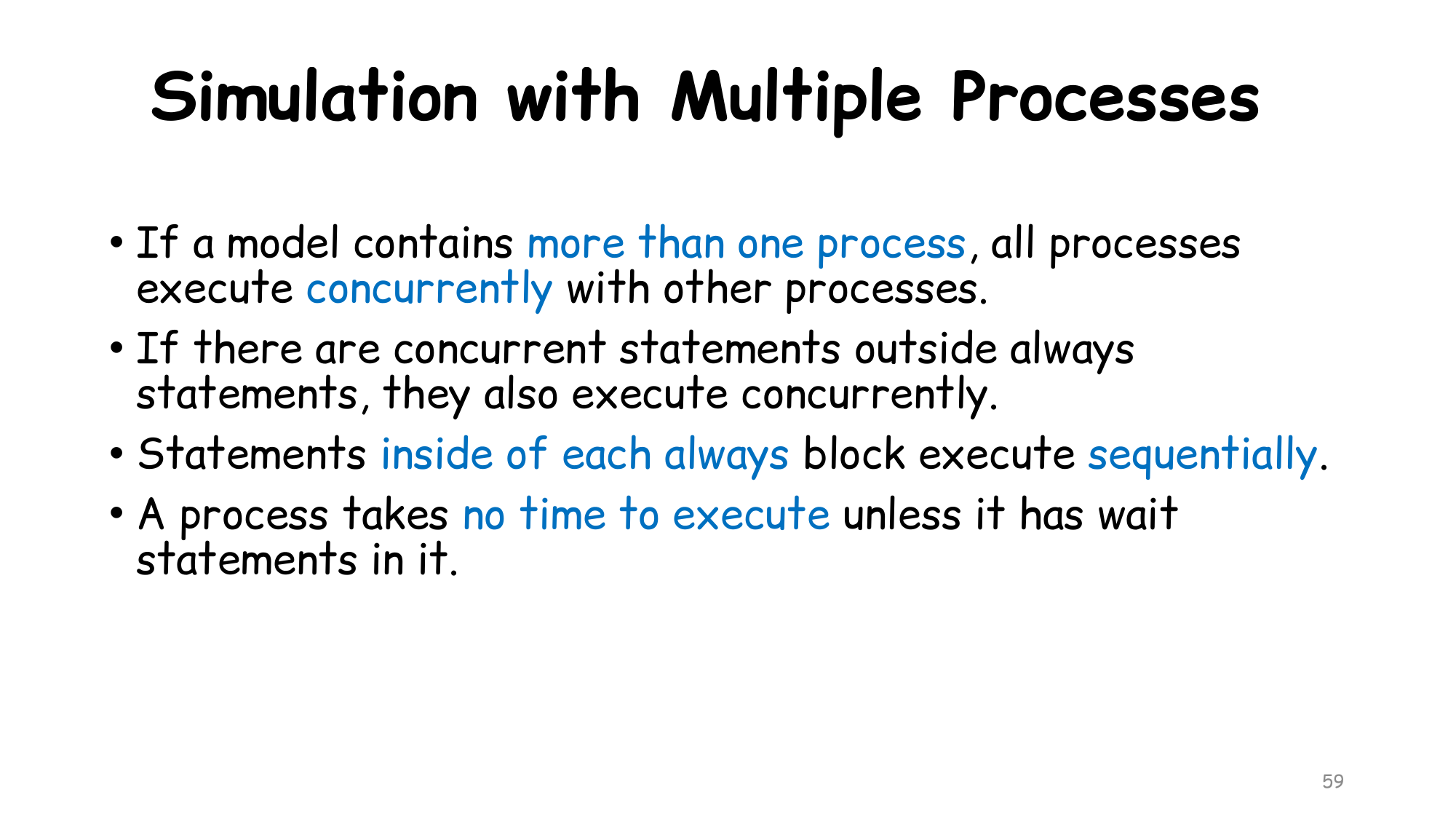

# Simulation with Multiple Processes
If a model contains more than one process, all processes execute concurrently with other processes.
If there are concurrent statements outside always statements, they also execute concurrently.
Statements inside of each always block execute sequentially.
A process takes no time to execute unless it has wait statements in it.
59